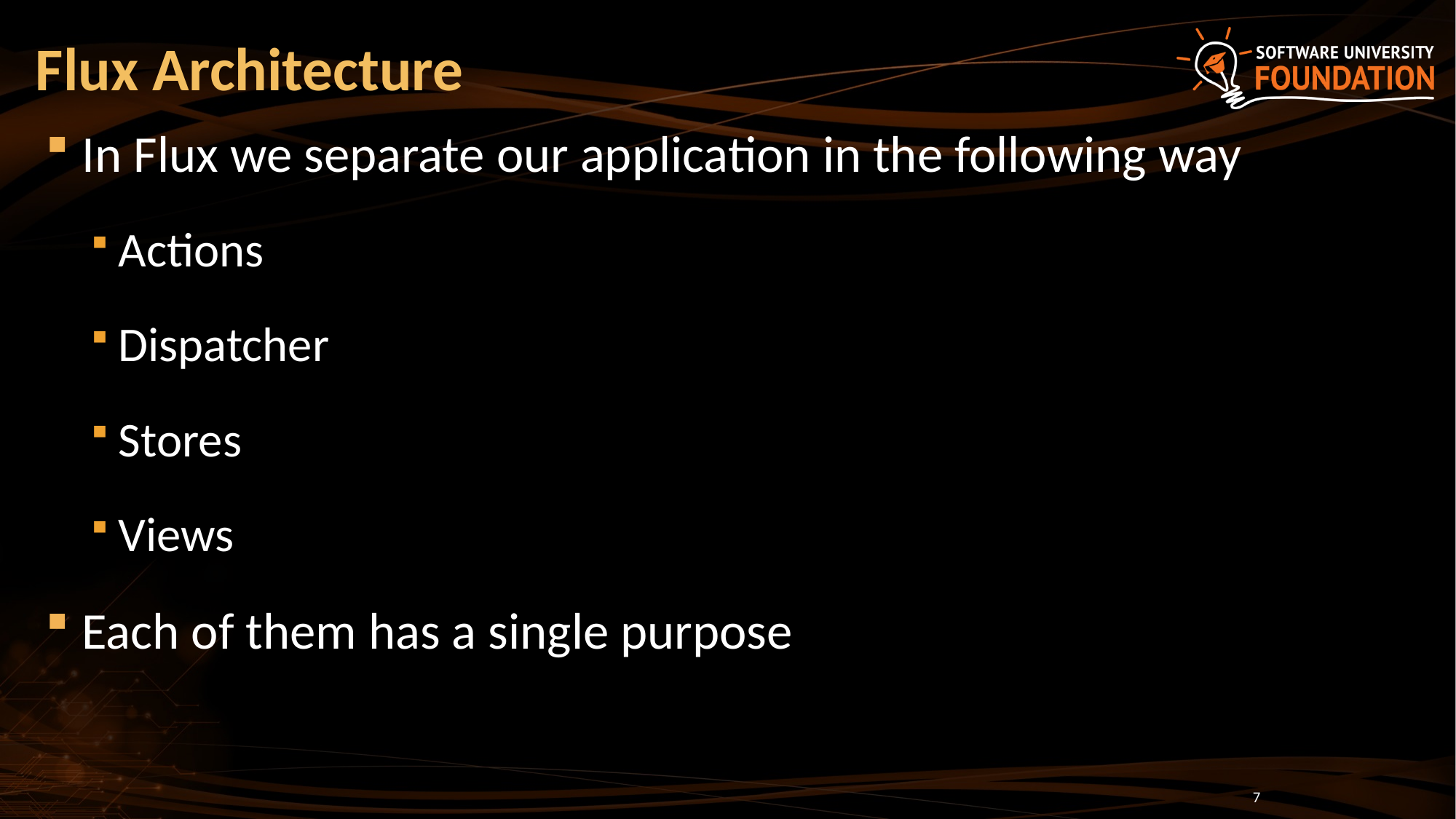

# Flux Architecture
In Flux we separate our application in the following way
Actions
Dispatcher
Stores
Views
Each of them has a single purpose
7